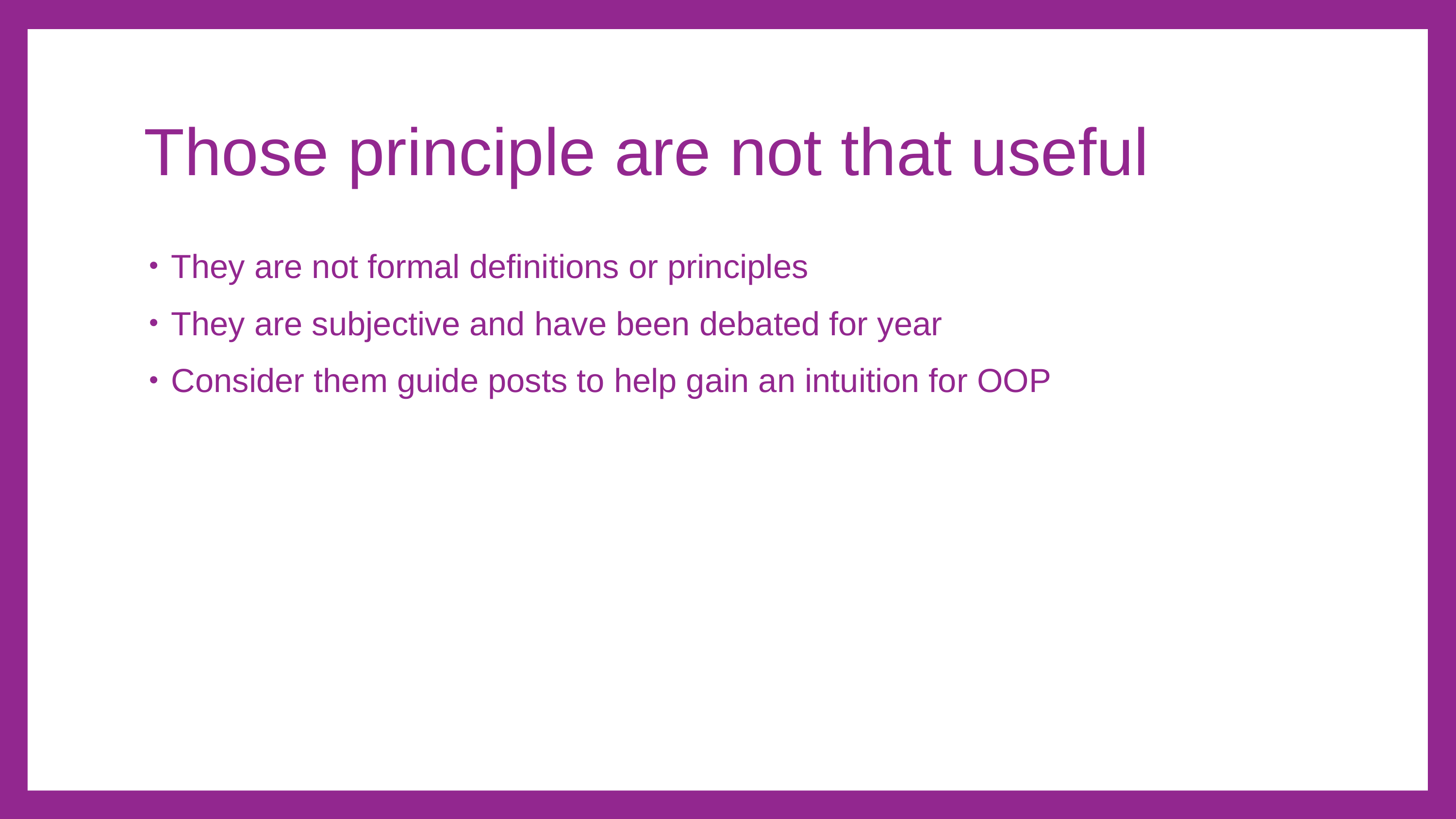

# Those principle are not that useful
They are not formal definitions or principles
They are subjective and have been debated for year
Consider them guide posts to help gain an intuition for OOP